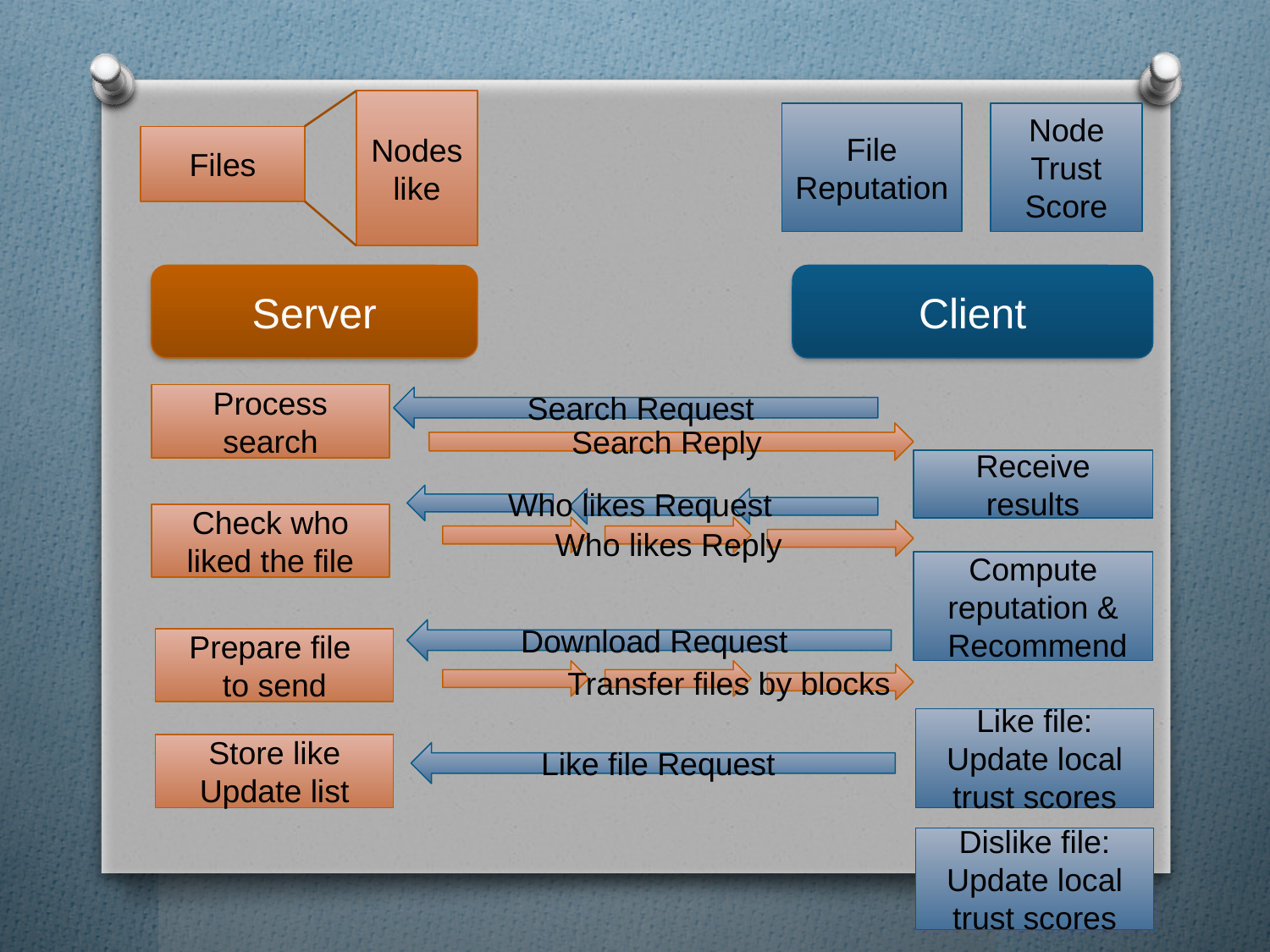

Nodes like
File Reputation
Node
Trust Score
Files
Server
Client
Process search
Search Request
Search Reply
Receive results
Who likes Request

Check who liked the file

Who likes Reply
Compute reputation &
 Recommend
Download Request
Prepare file
to send
Transfer files by blocks

Like file:
Update local trust scores
Store like
Update list
Like file Request
Dislike file:
Update local trust scores